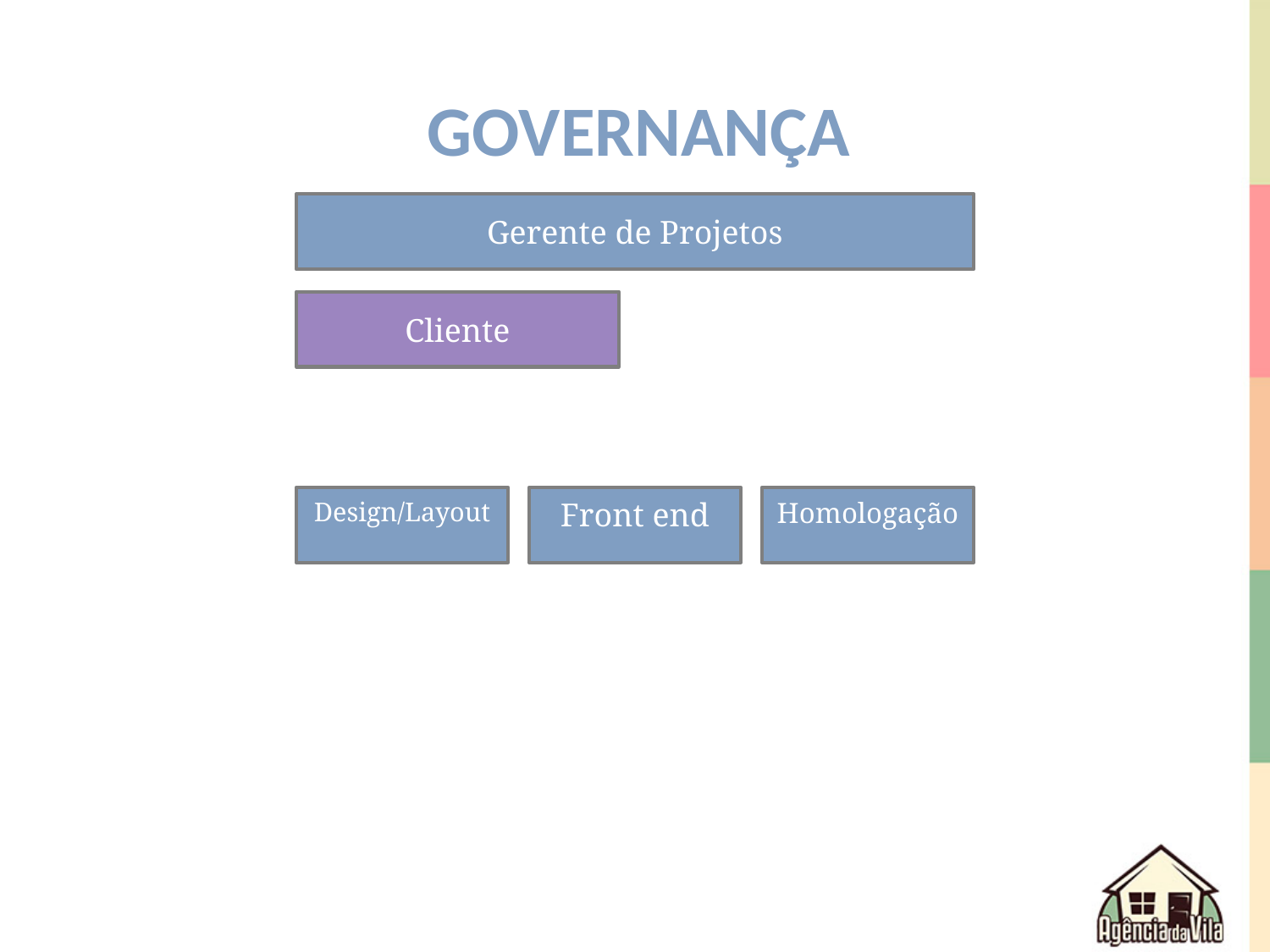

GOVERNANÇA
Gerente de Projetos
Cliente
Design/Layout
Front end
Homologação